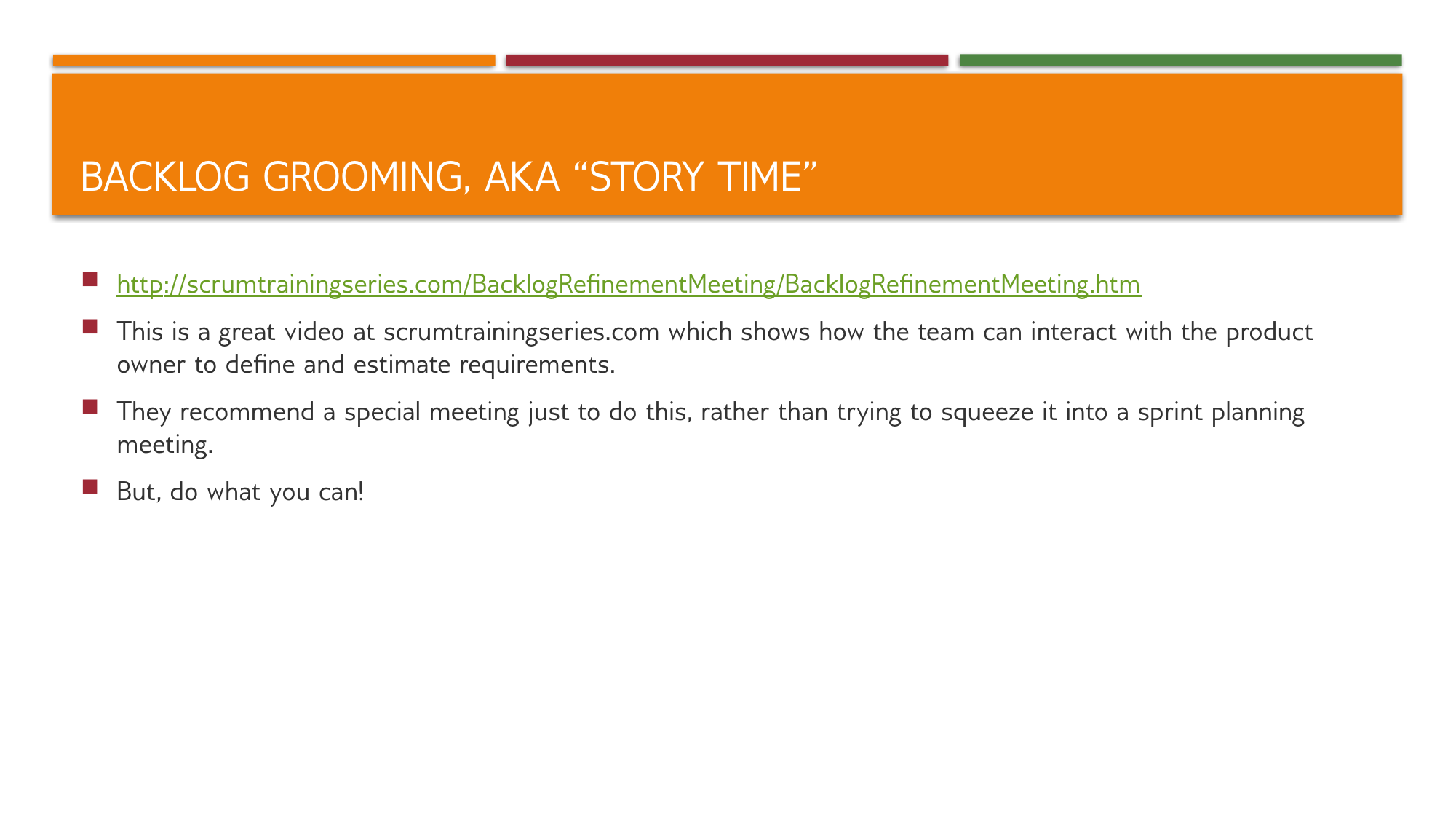

# Backlog grooming, aka “story time”
http://scrumtrainingseries.com/BacklogRefinementMeeting/BacklogRefinementMeeting.htm
This is a great video at scrumtrainingseries.com which shows how the team can interact with the product owner to define and estimate requirements.
They recommend a special meeting just to do this, rather than trying to squeeze it into a sprint planning meeting.
But, do what you can!